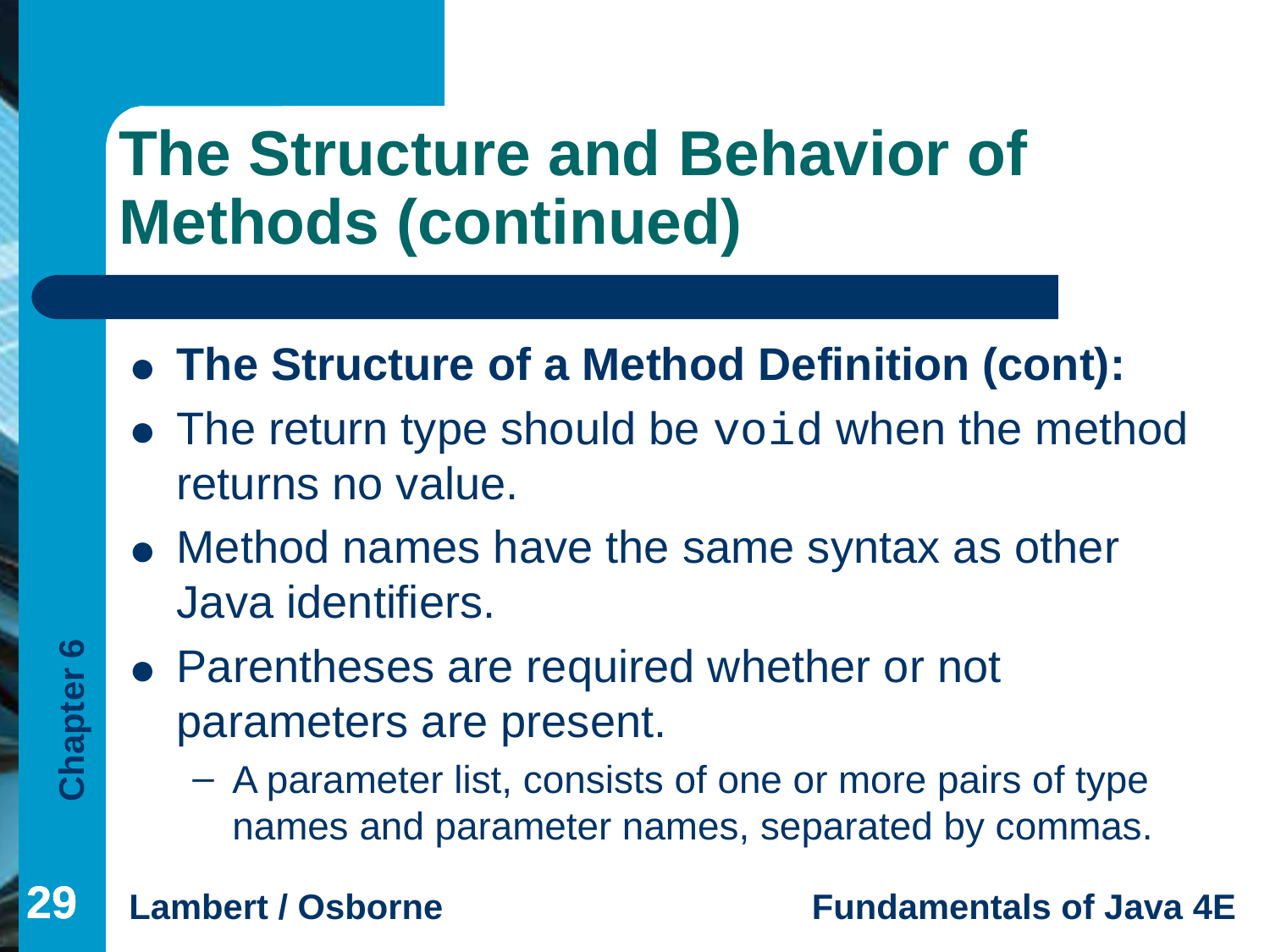

# The Structure and Behavior of Methods (continued)
The Structure of a Method Definition (cont):
The return type should be void when the method returns no value.
Method names have the same syntax as other Java identifiers.
Parentheses are required whether or not parameters are present.
A parameter list, consists of one or more pairs of type names and parameter names, separated by commas.
29
29
29